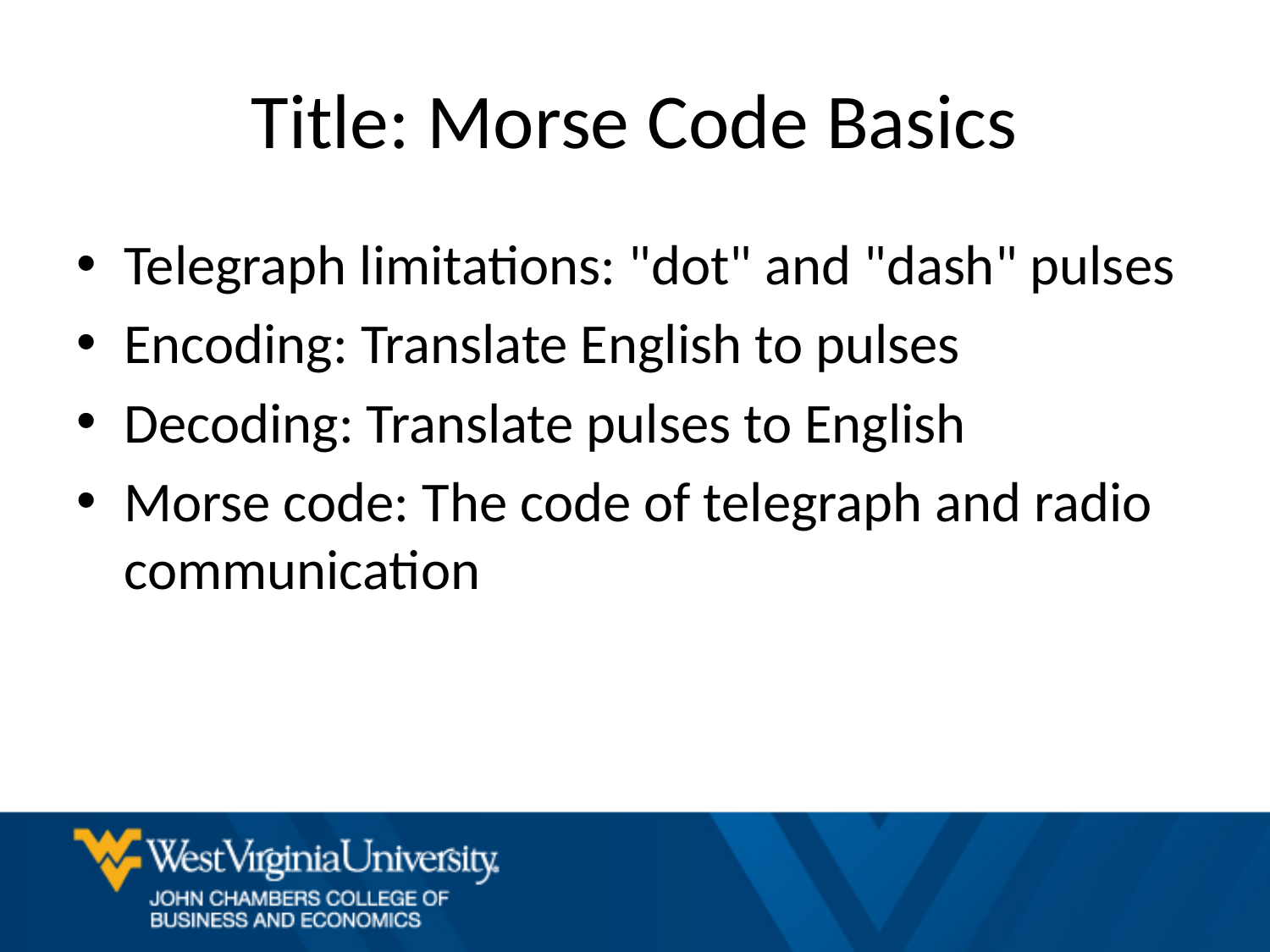

# Title: Morse Code Basics
Telegraph limitations: "dot" and "dash" pulses
Encoding: Translate English to pulses
Decoding: Translate pulses to English
Morse code: The code of telegraph and radio communication